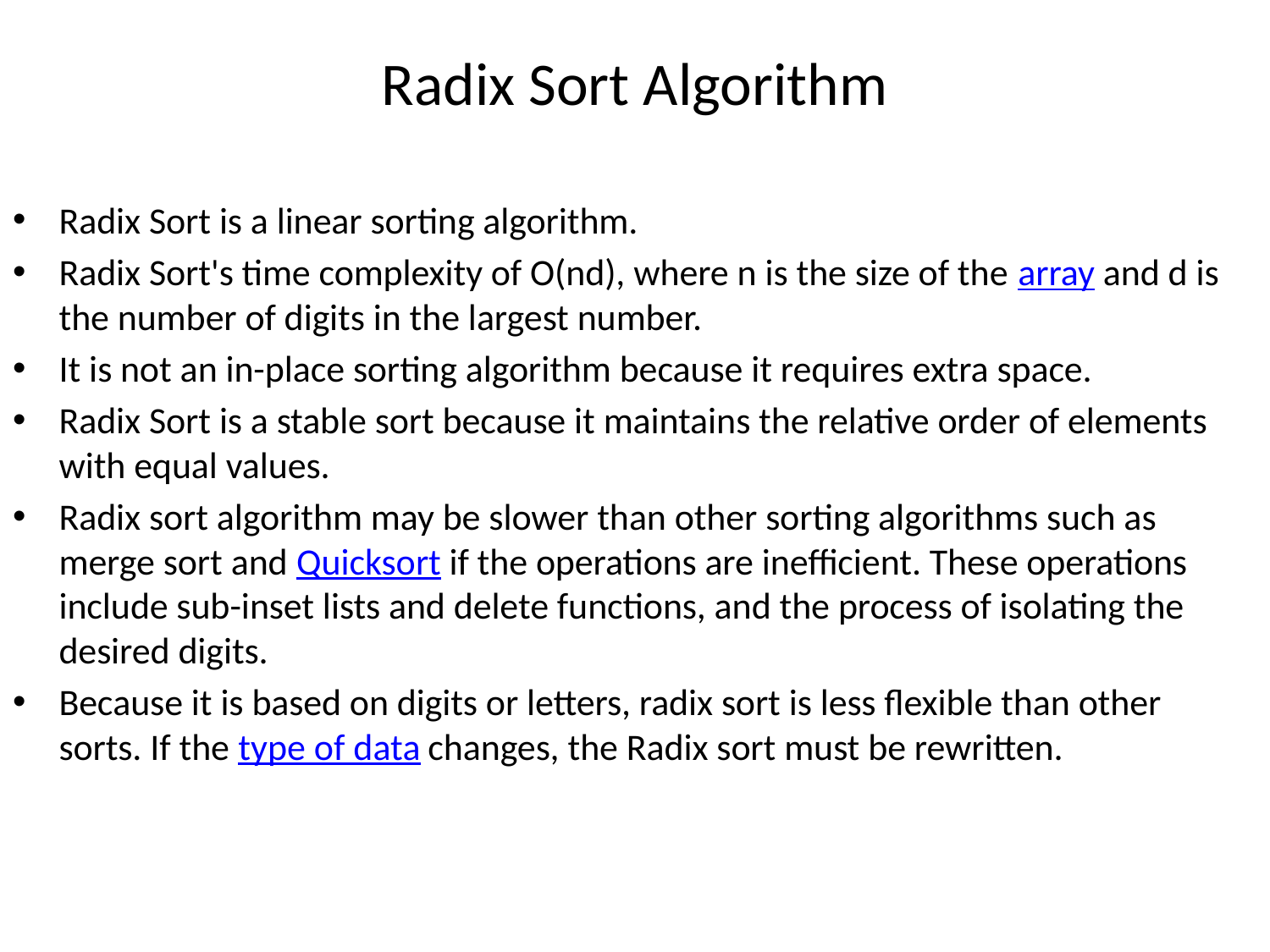

# Radix Sort Algorithm
Radix Sort is a linear sorting algorithm.
Radix Sort's time complexity of O(nd), where n is the size of the array and d is the number of digits in the largest number.
It is not an in-place sorting algorithm because it requires extra space.
Radix Sort is a stable sort because it maintains the relative order of elements with equal values.
Radix sort algorithm may be slower than other sorting algorithms such as merge sort and Quicksort if the operations are inefficient. These operations include sub-inset lists and delete functions, and the process of isolating the desired digits.
Because it is based on digits or letters, radix sort is less flexible than other sorts. If the type of data changes, the Radix sort must be rewritten.